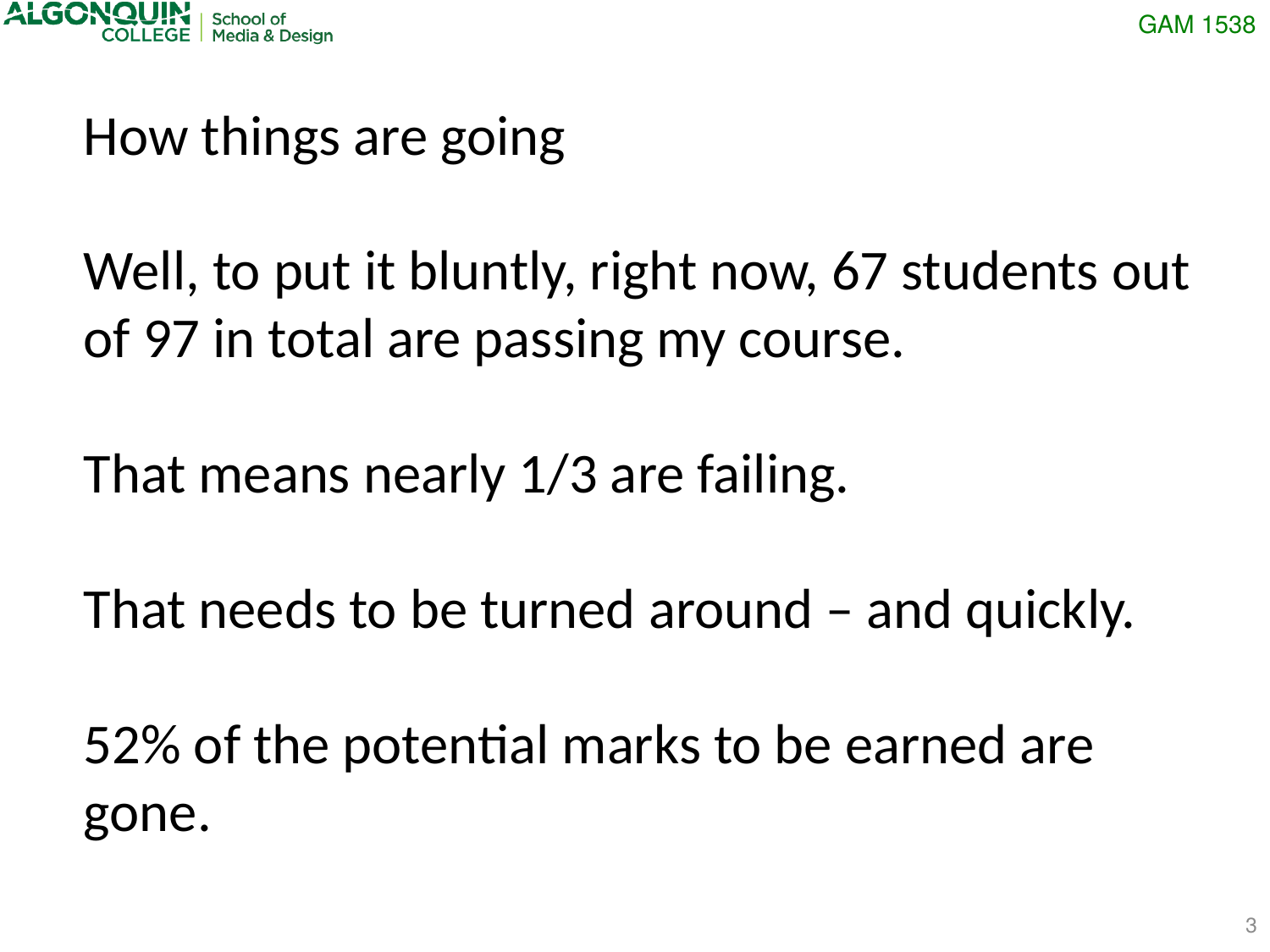

How things are going

Well, to put it bluntly, right now, 67 students out of 97 in total are passing my course.

That means nearly 1/3 are failing.

That needs to be turned around – and quickly.

52% of the potential marks to be earned are gone.
3